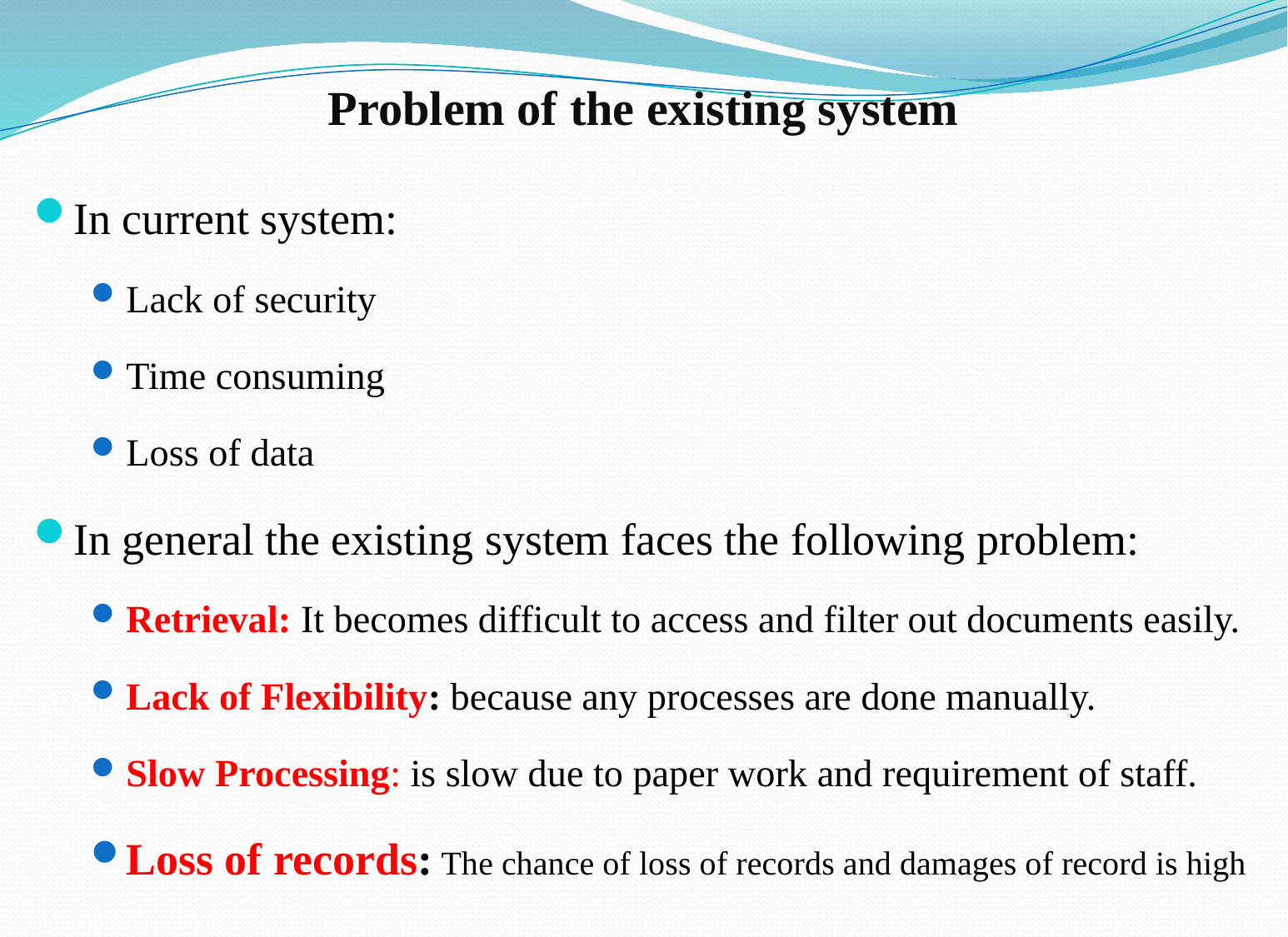

# Problem of the existing system
In current system:
Lack of security
Time consuming
Loss of data
In general the existing system faces the following problem:
Retrieval: It becomes difficult to access and filter out documents easily.
Lack of Flexibility: because any processes are done manually.
Slow Processing: is slow due to paper work and requirement of staff.
Loss of records: The chance of loss of records and damages of record is high